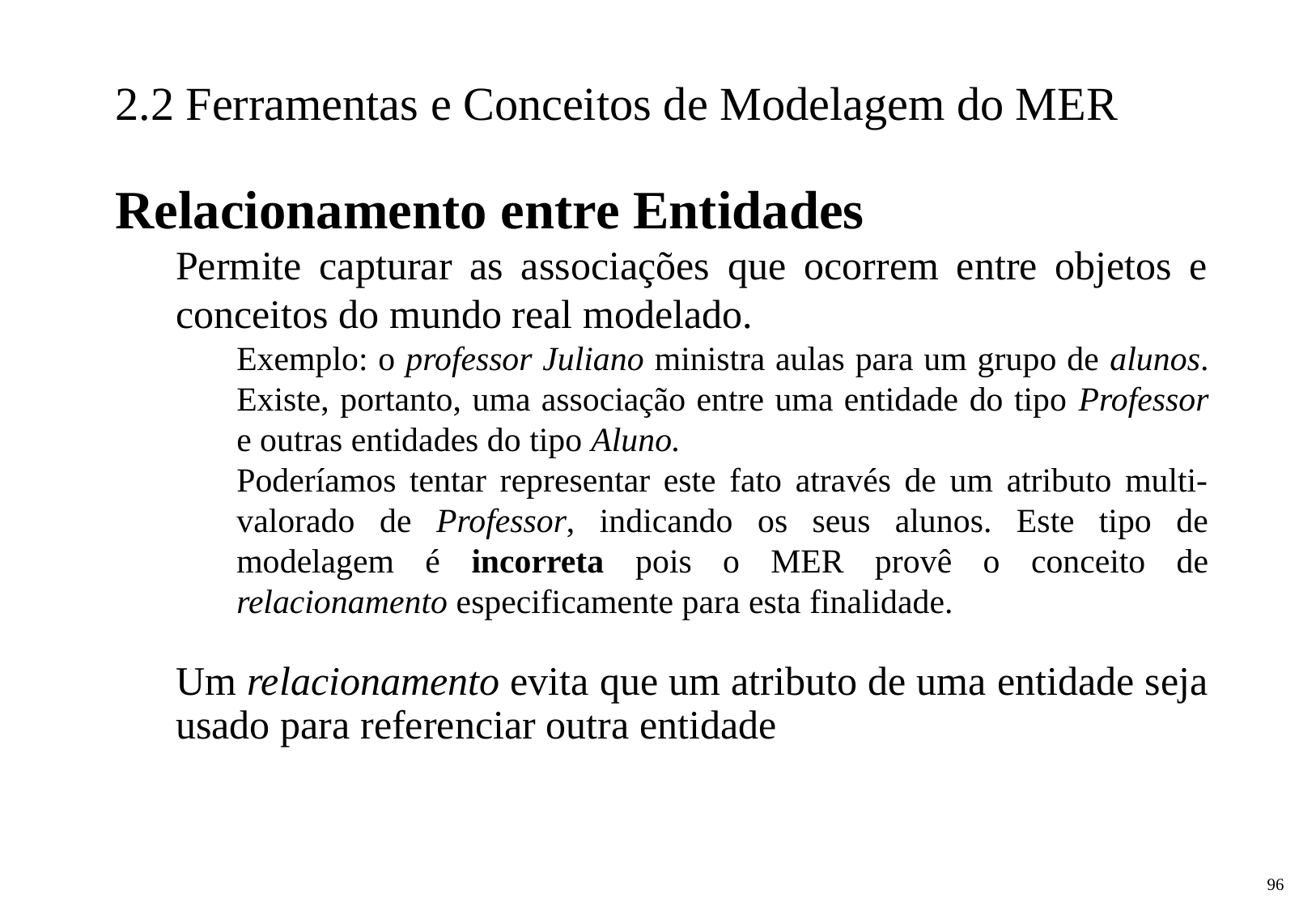

2.2 Ferramentas e Conceitos de Modelagem do MER
Relacionamento entre Entidades
Permite capturar as associações que ocorrem entre objetos e conceitos do mundo real modelado.
Exemplo: o professor Juliano ministra aulas para um grupo de alunos. Existe, portanto, uma associação entre uma entidade do tipo Professor e outras entidades do tipo Aluno.
Poderíamos tentar representar este fato através de um atributo multi-valorado de Professor, indicando os seus alunos. Este tipo de modelagem é incorreta pois o MER provê o conceito de relacionamento especificamente para esta finalidade.

Um relacionamento evita que um atributo de uma entidade seja usado para referenciar outra entidade
96